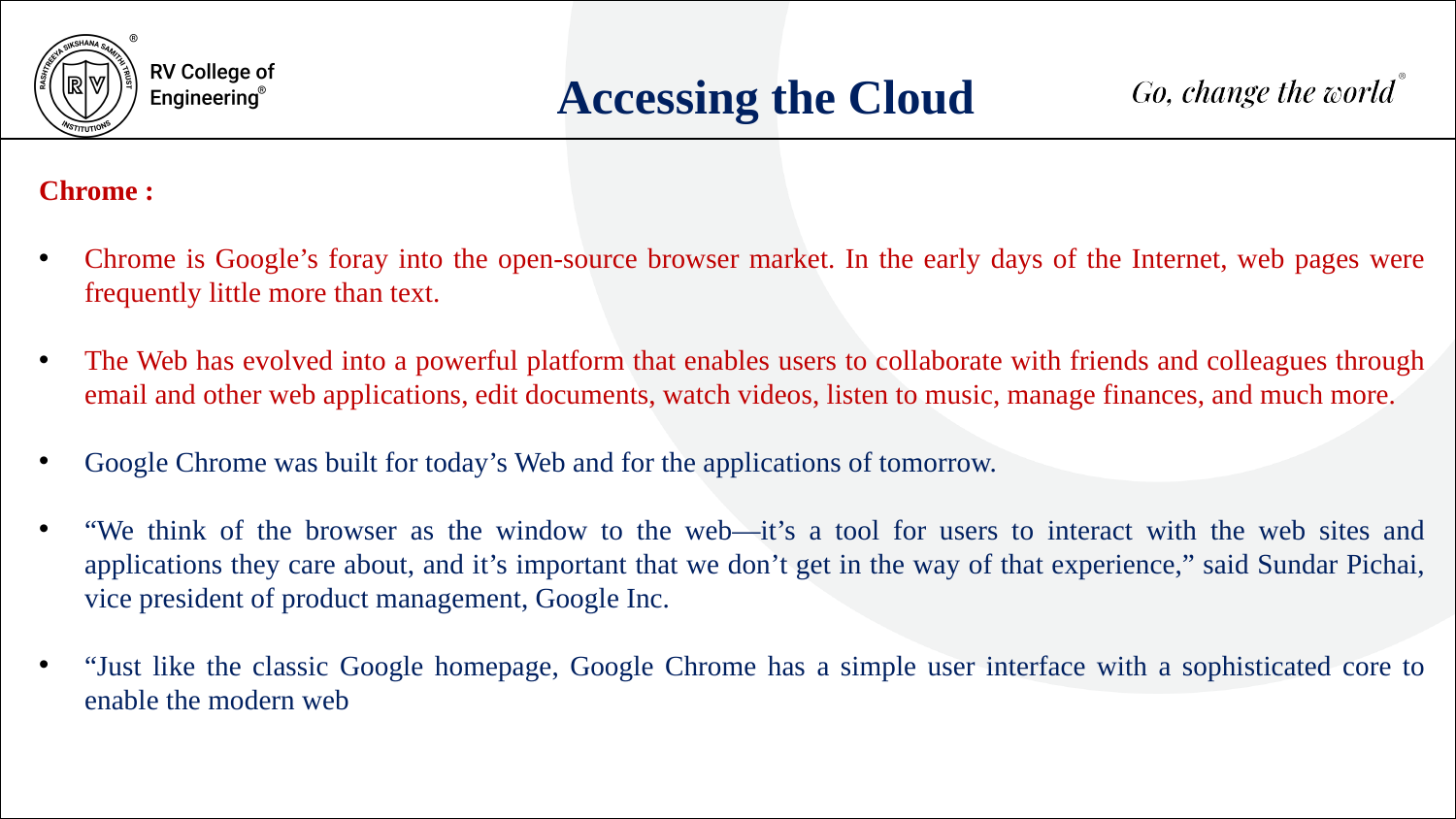

Accessing the Cloud

Chrome :

Chrome is Google’s foray into the open-source browser market. In the early days of the Internet, web pages were frequently little more than text.

The Web has evolved into a powerful platform that enables users to collaborate with friends and colleagues through email and other web applications, edit documents, watch videos, listen to music, manage finances, and much more.

Google Chrome was built for today’s Web and for the applications of tomorrow.

“We think of the browser as the window to the web—it’s a tool for users to interact with the web sites and applications they care about, and it’s important that we don’t get in the way of that experience,” said Sundar Pichai, vice president of product management, Google Inc.

“Just like the classic Google homepage, Google Chrome has a simple user interface with a sophisticated core to enable the modern web